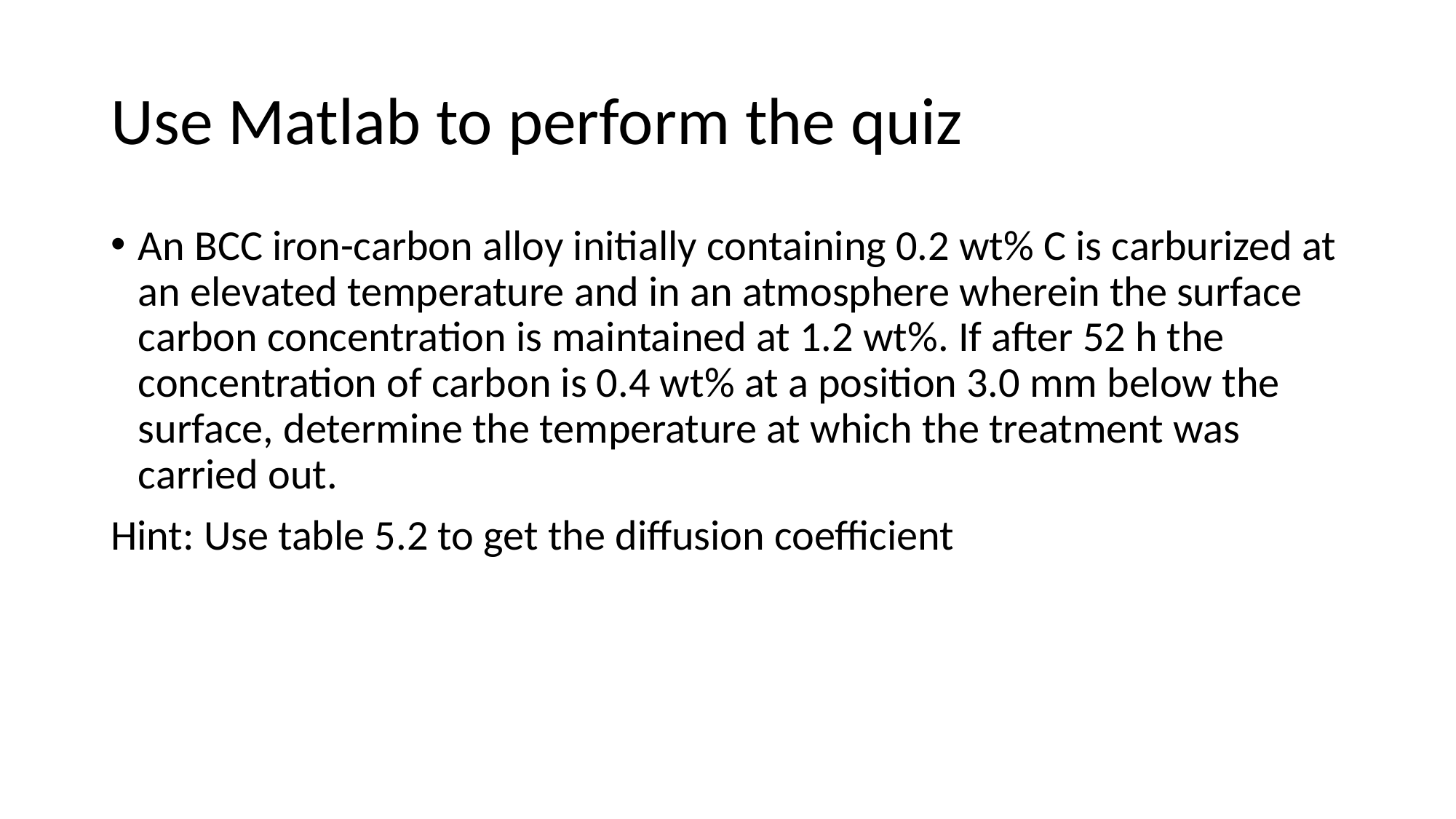

# Use Matlab to perform the quiz
An BCC iron-carbon alloy initially containing 0.2 wt% C is carburized at an elevated temperature and in an atmosphere wherein the surface carbon concentration is maintained at 1.2 wt%. If after 52 h the concentration of carbon is 0.4 wt% at a position 3.0 mm below the surface, determine the temperature at which the treatment was carried out.
Hint: Use table 5.2 to get the diffusion coefficient